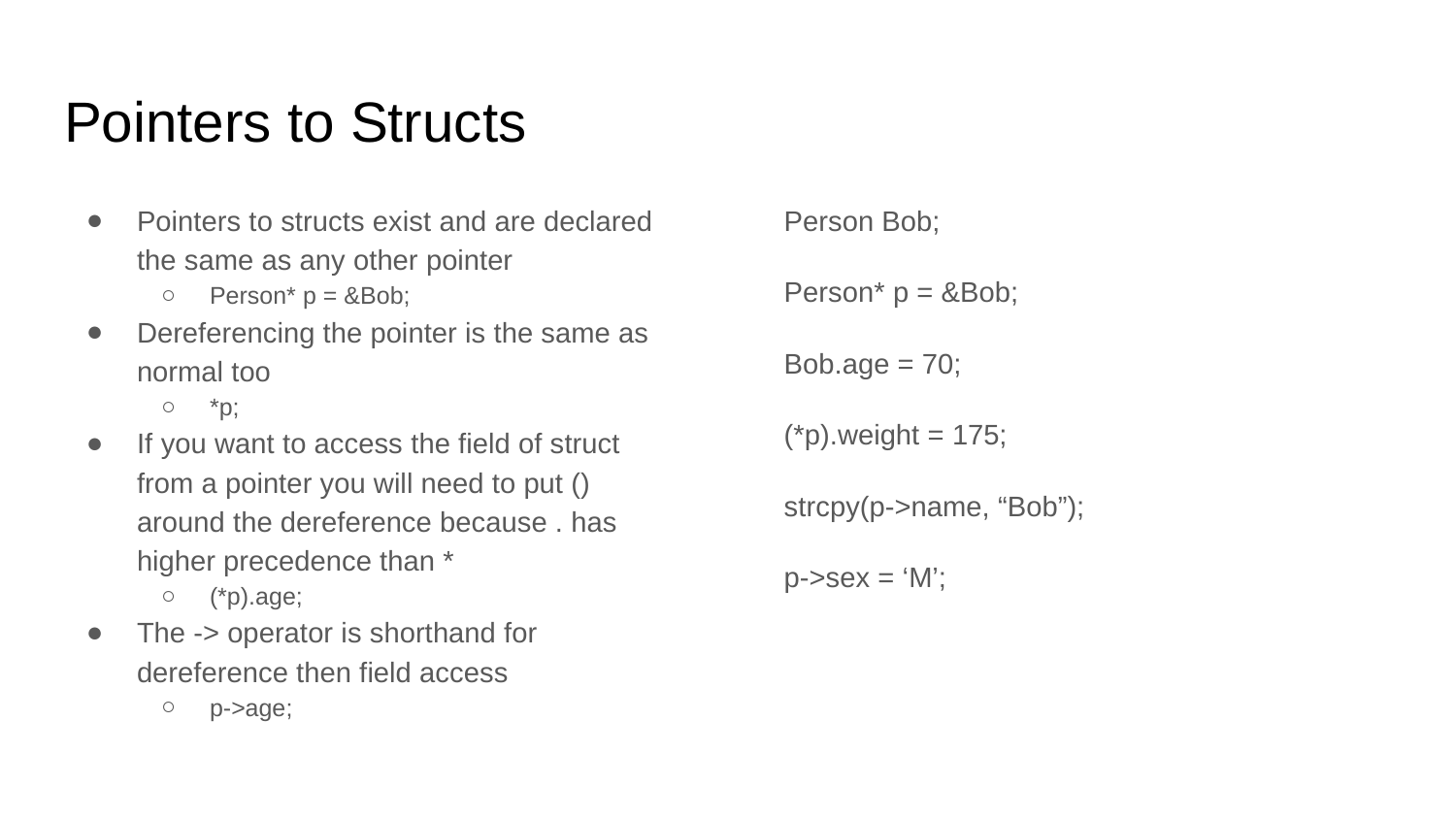

# Pointers to Structs
Pointers to structs exist and are declared the same as any other pointer
Person* p = &Bob;
Dereferencing the pointer is the same as normal too
*p;
If you want to access the field of struct from a pointer you will need to put () around the dereference because . has higher precedence than *
(*p).age;
The -> operator is shorthand for dereference then field access
p->age;
Person Bob;
Person* p = &Bob;
Bob.age = 70;
(*p).weight = 175;
strcpy(p->name, “Bob”);
p->sex = ‘M’;